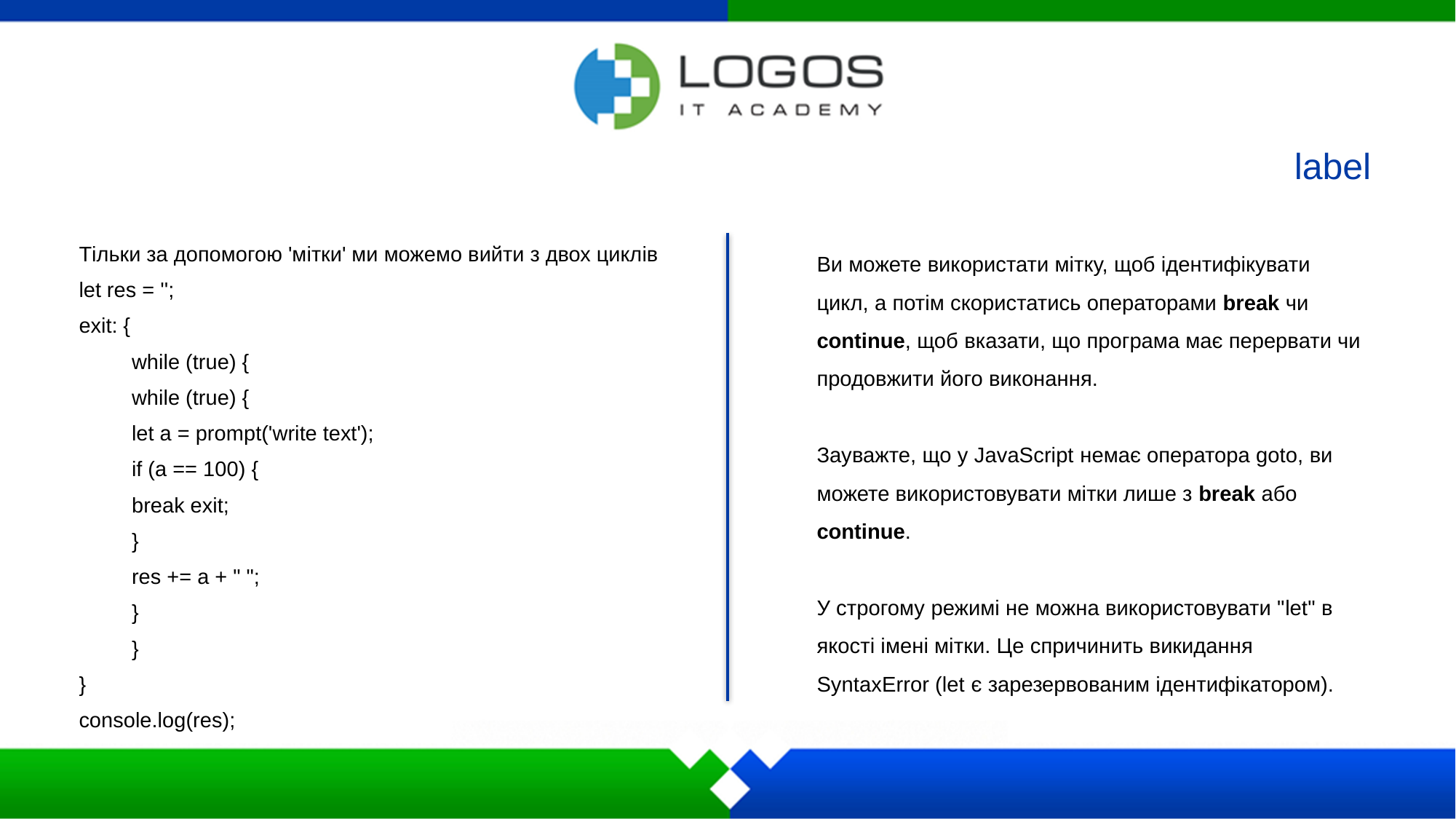

label
Тільки за допомогою 'мітки' ми можемо вийти з двох циклів
let res = '';
exit: {
while (true) {
	while (true) {
		let a = prompt('write text');
		if (a == 100) {
			break exit;
		}
		res += a + " ";
	}
}
}
console.log(res);
Ви можете використати мітку, щоб ідентифікувати цикл, а потім скористатись операторами break чи continue, щоб вказати, що програма має перервати чи продовжити його виконання.

Зауважте, що у JavaScript немає оператора goto, ви можете використовувати мітки лише з break або continue.

У строгому режимі не можна використовувати "let" в якості імені мітки. Це спричинить викидання SyntaxError (let є зарезервованим ідентифікатором).